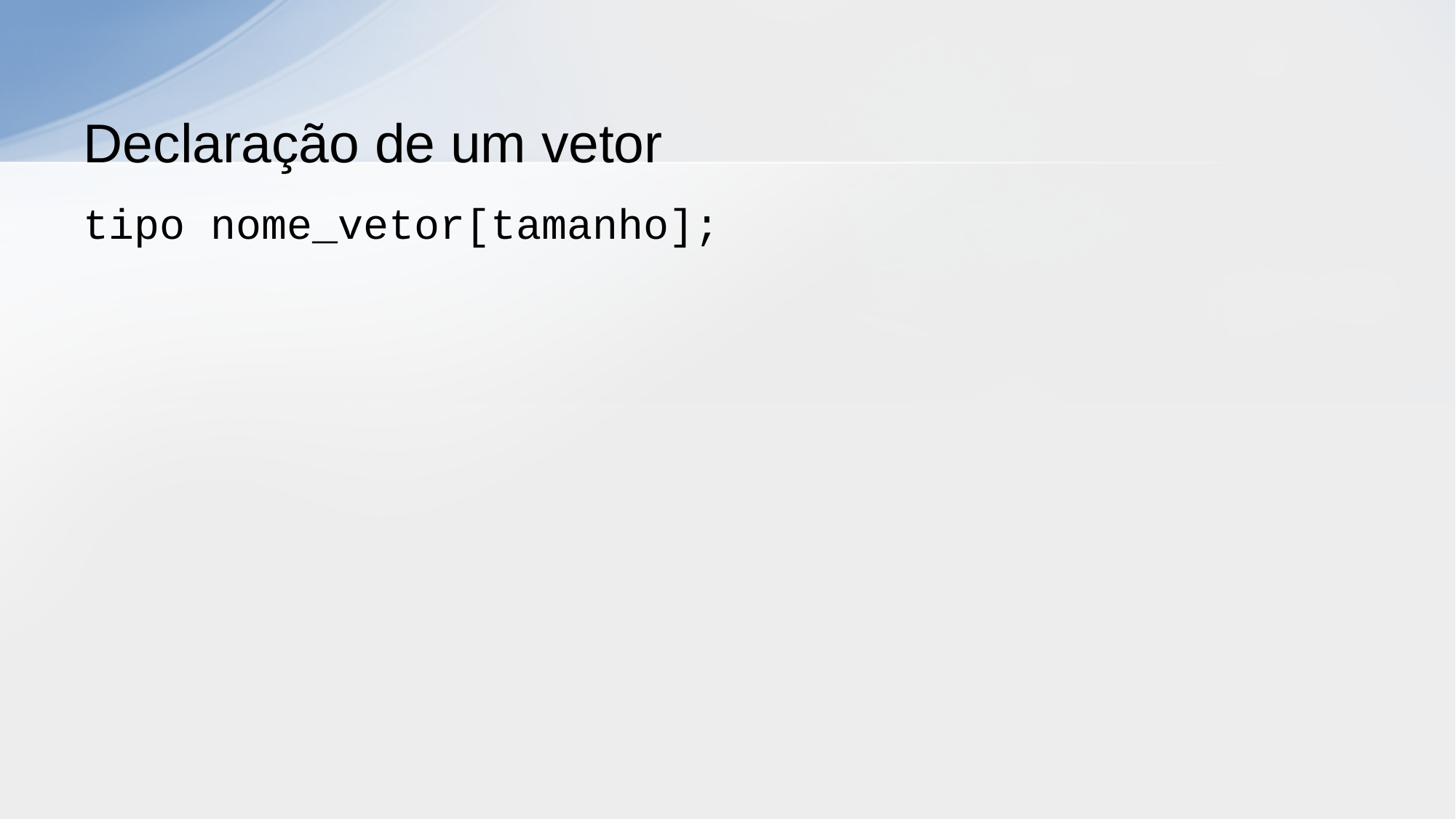

# Declaração de um vetor
tipo nome_vetor[tamanho];